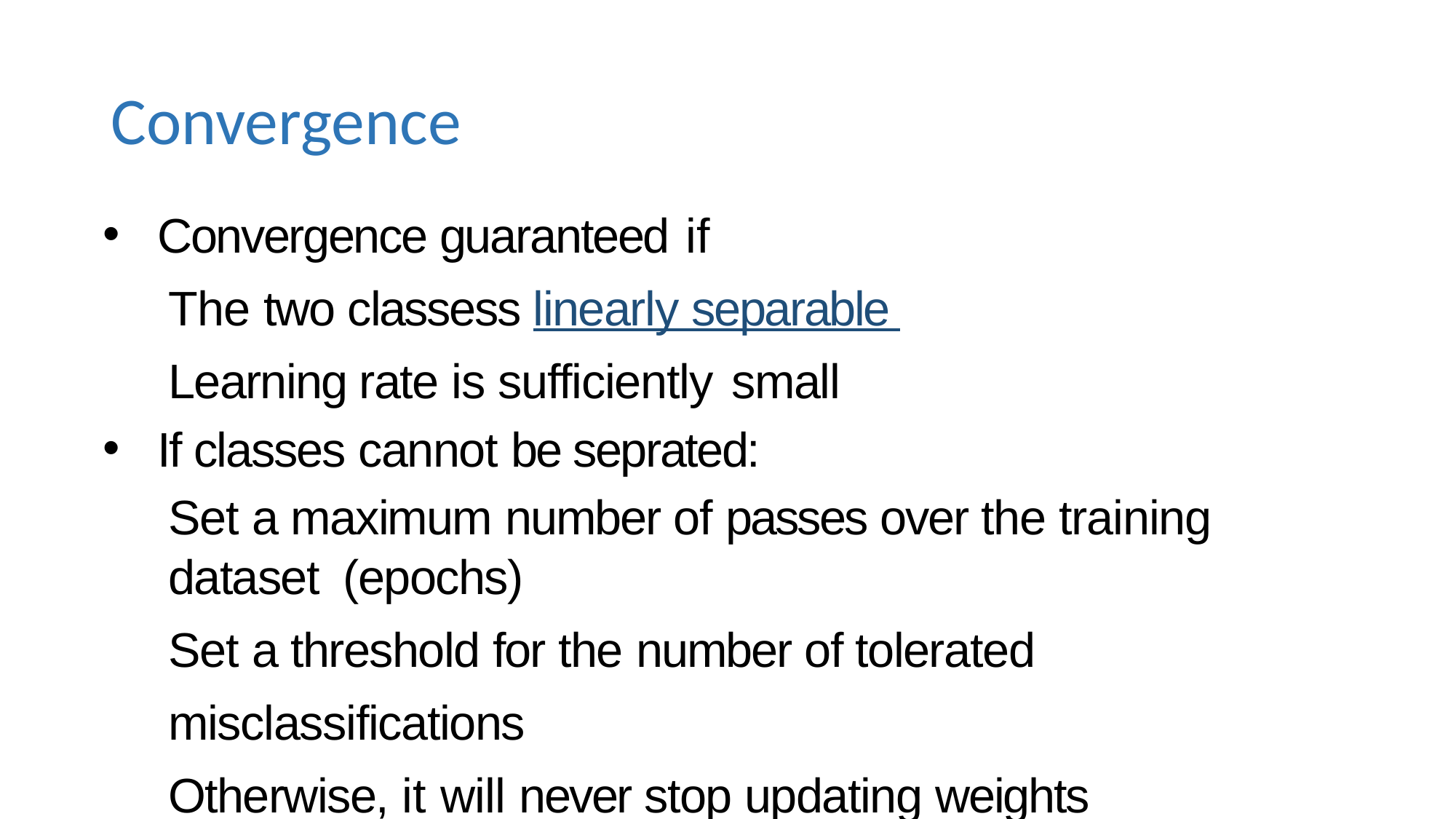

# Convergence
Convergence guaranteed if
The two classess linearly separable  Learning rate is sufficiently small
If classes cannot be seprated:
Set a maximum number of passes over the training dataset  (epochs)
Set a threshold for the number of tolerated misclassifications
Otherwise, it will never stop updating weights (converge)